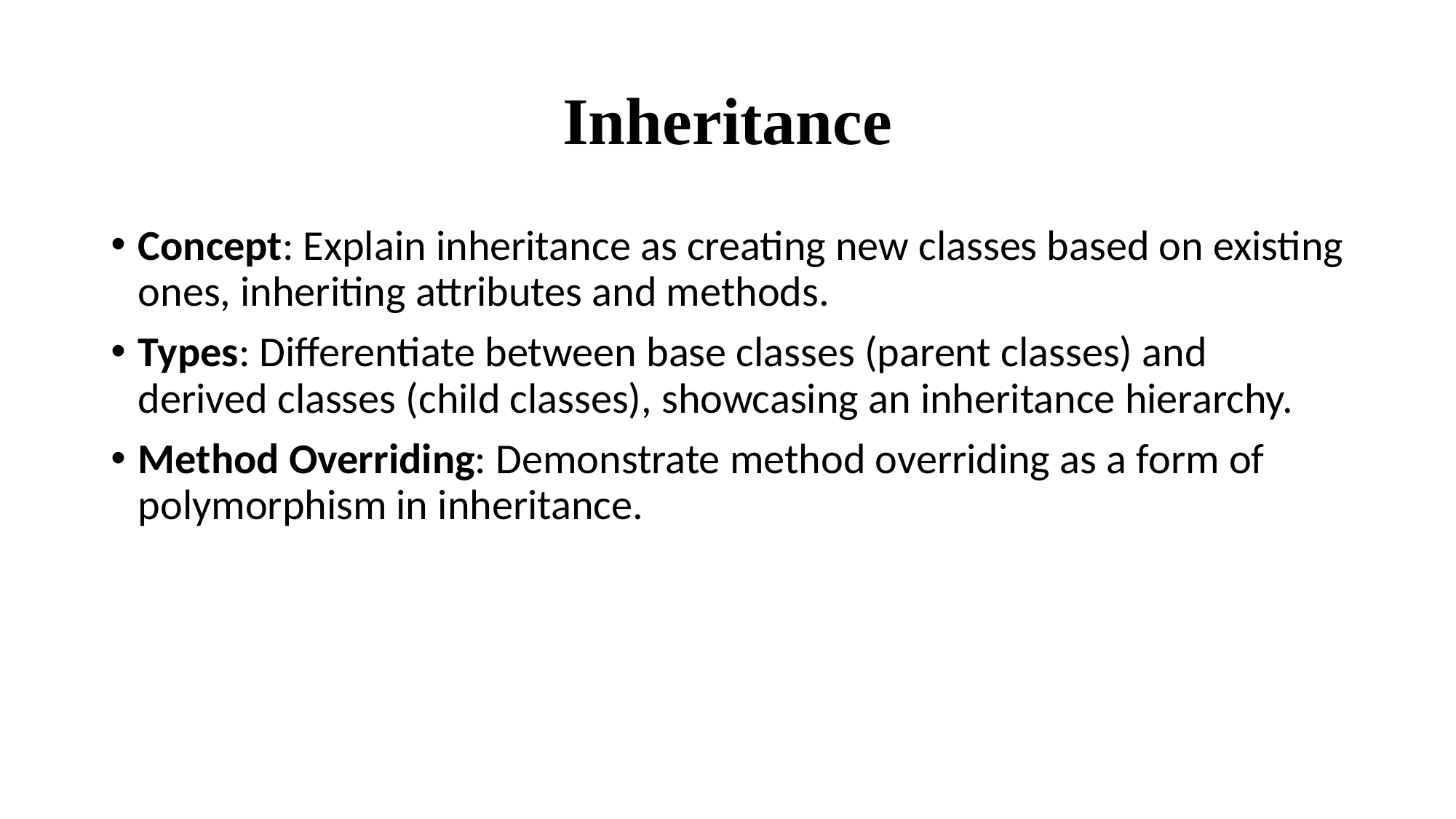

# Inheritance
Concept: Explain inheritance as creating new classes based on existing ones, inheriting attributes and methods.
Types: Differentiate between base classes (parent classes) and derived classes (child classes), showcasing an inheritance hierarchy.
Method Overriding: Demonstrate method overriding as a form of polymorphism in inheritance.